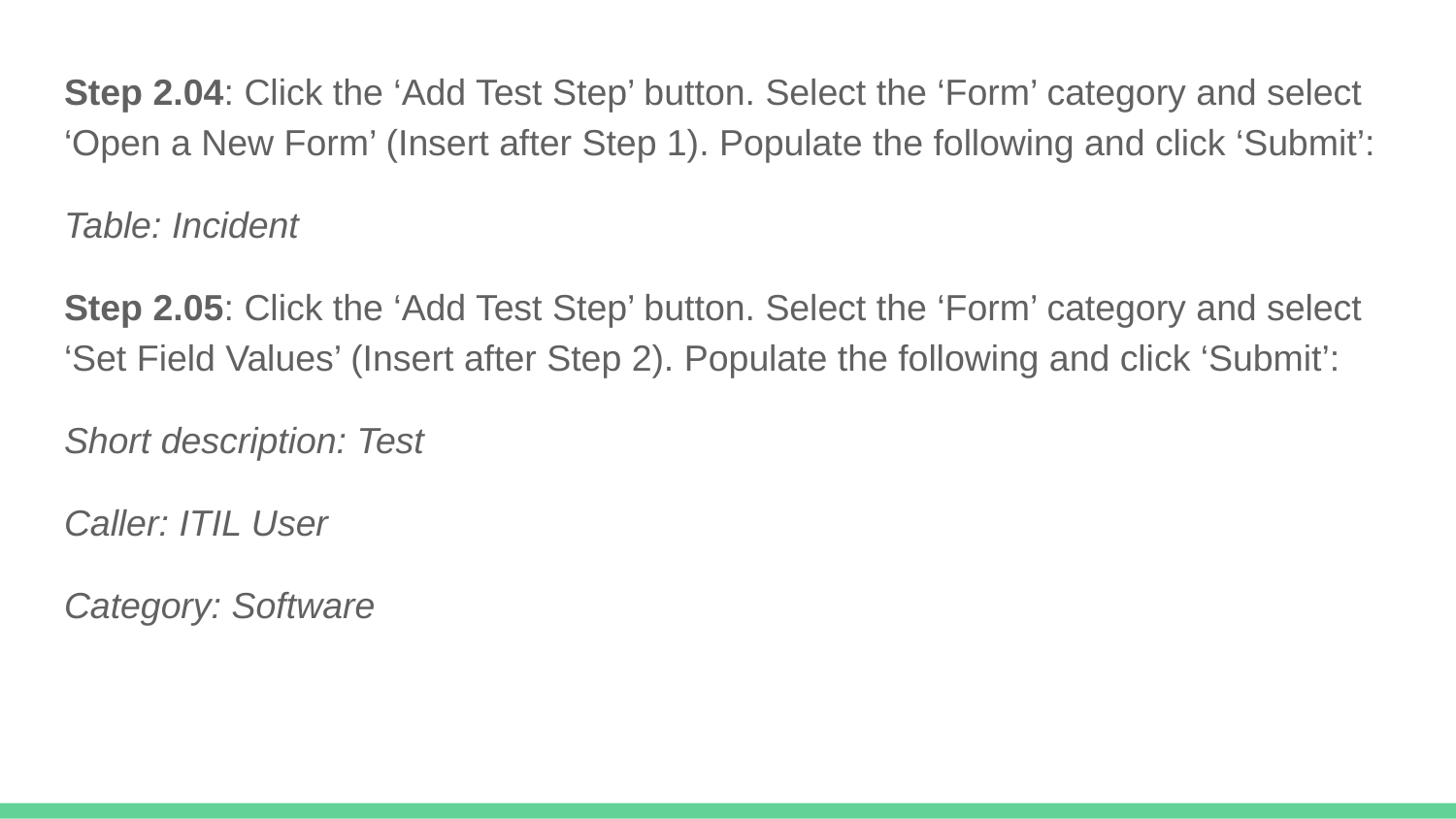

Step 2.04: Click the ‘Add Test Step’ button. Select the ‘Form’ category and select ‘Open a New Form’ (Insert after Step 1). Populate the following and click ‘Submit’:
Table: Incident
Step 2.05: Click the ‘Add Test Step’ button. Select the ‘Form’ category and select ‘Set Field Values’ (Insert after Step 2). Populate the following and click ‘Submit’:
Short description: Test
Caller: ITIL User
Category: Software